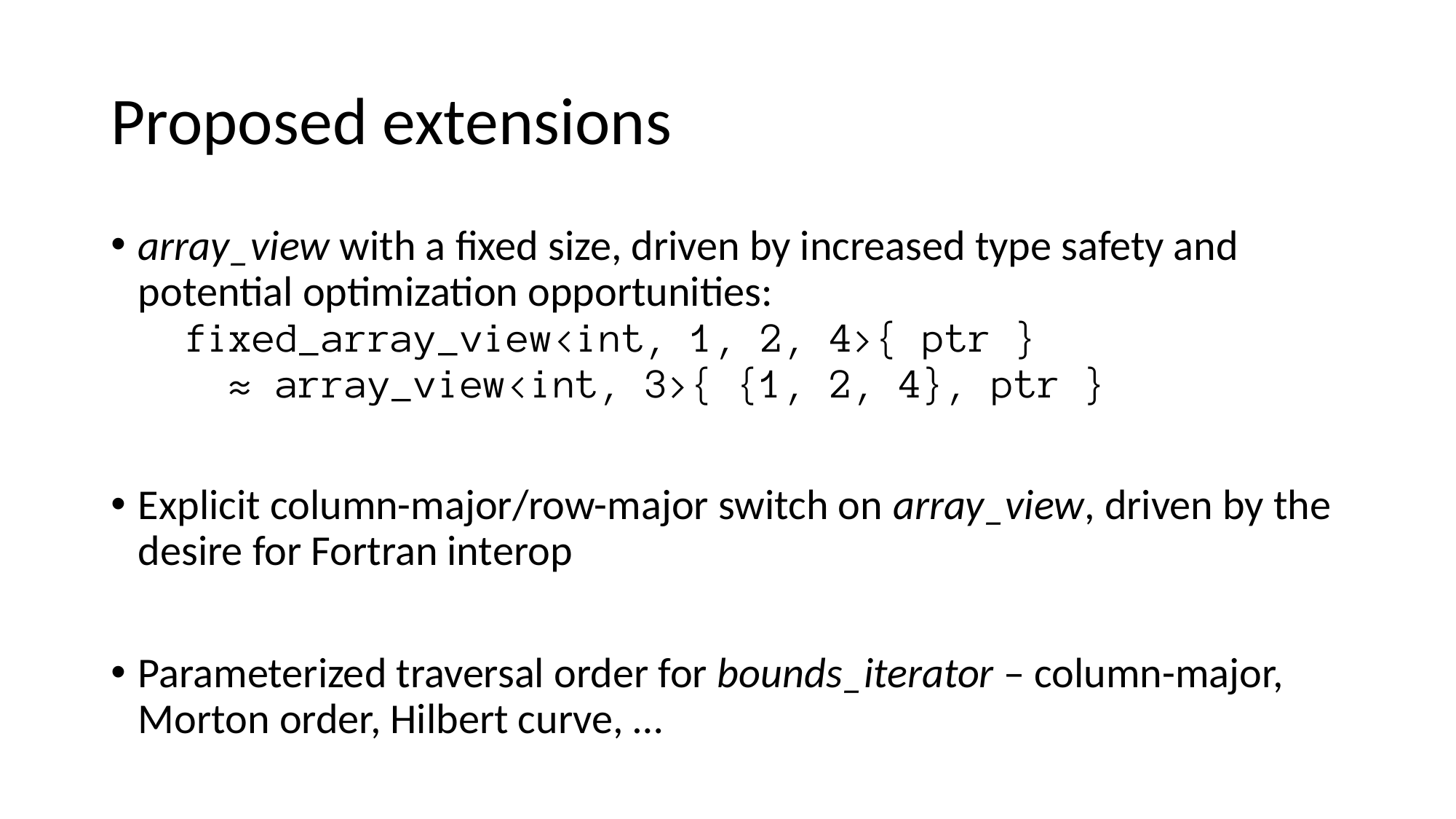

# Proposed extensions
array_view with a fixed size, driven by increased type safety and potential optimization opportunities:
  fixed_array_view<int, 1, 2, 4>{ ptr }
    ≈ array_view<int, 3>{ {1, 2, 4}, ptr }

Explicit column-major/row-major switch on array_view, driven by the desire for Fortran interop

Parameterized traversal order for bounds_iterator – column-major, Morton order, Hilbert curve, …